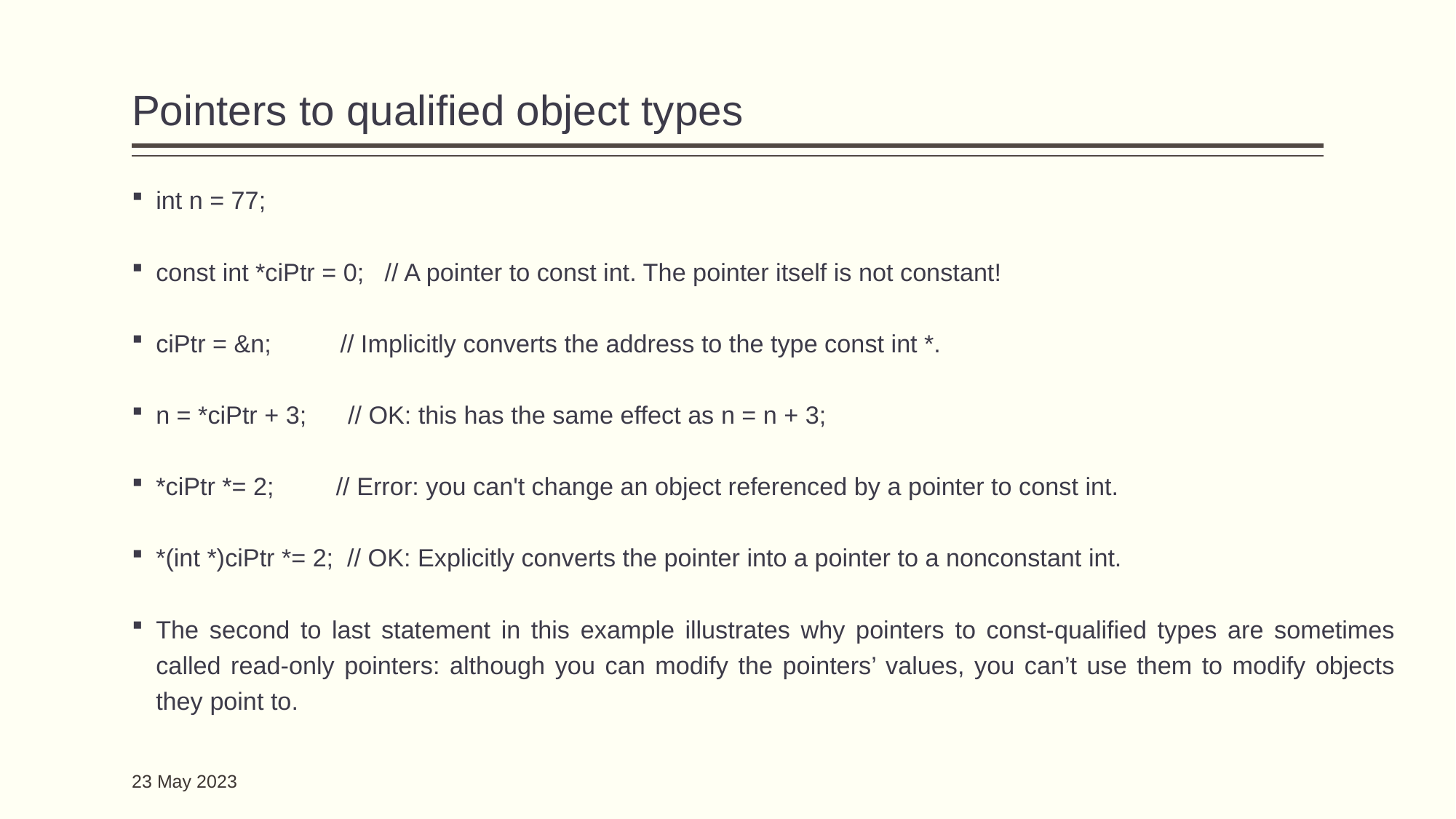

# Pointers to qualified object types
int n = 77;

const int *ciPtr = 0;   // A pointer to const int. The pointer itself is not constant!

ciPtr = &n;          // Implicitly converts the address to the type const int *.

n = *ciPtr + 3;      // OK: this has the same effect as n = n + 3;

*ciPtr *= 2;         // Error: you can't change an object referenced by a pointer to const int.

*(int *)ciPtr *= 2;  // OK: Explicitly converts the pointer into a pointer to a nonconstant int.

The second to last statement in this example illustrates why pointers to const-qualified types are sometimes called read-only pointers: although you can modify the pointers’ values, you can’t use them to modify objects they point to.
23 May 2023